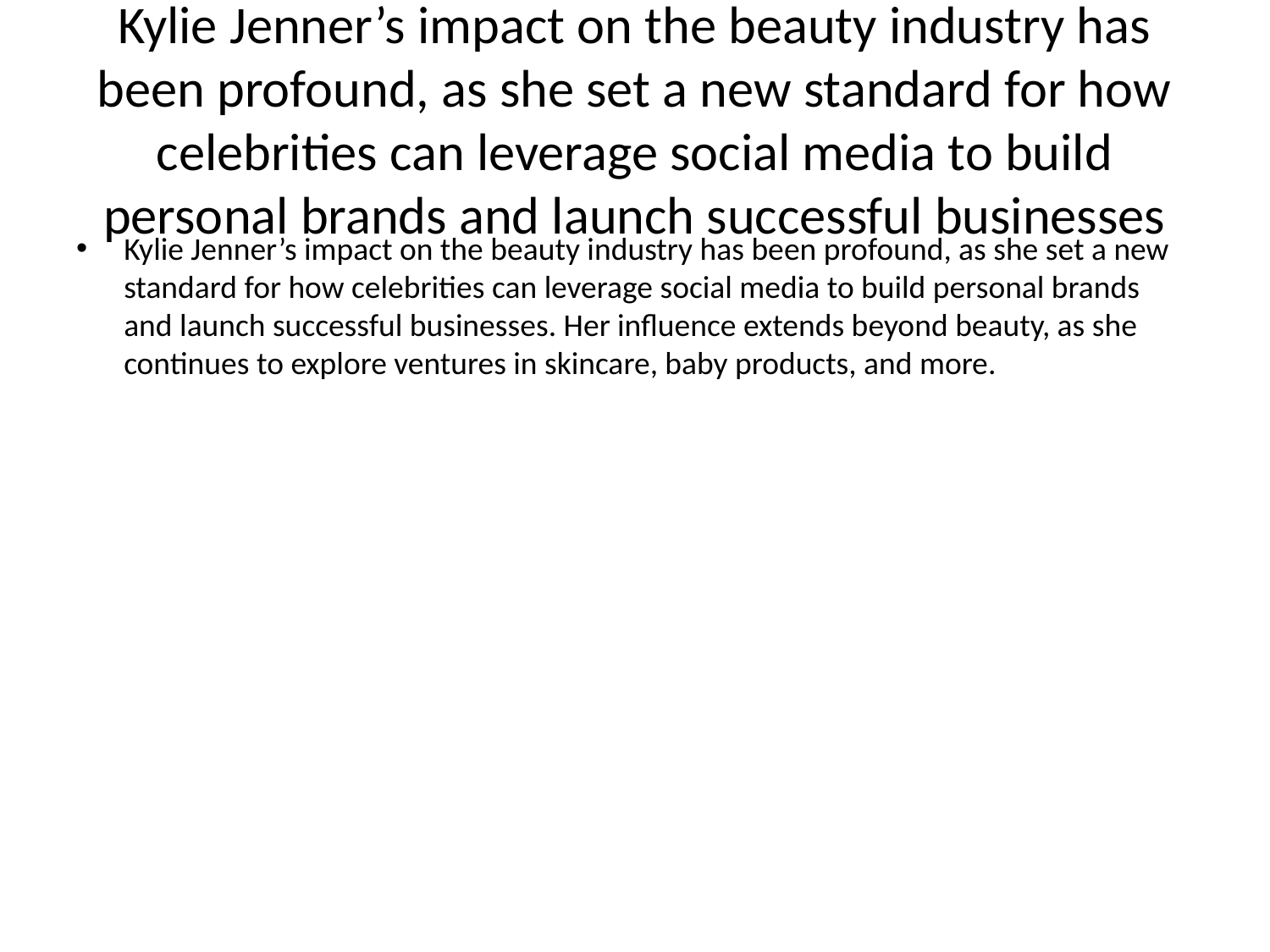

# Kylie Jenner’s impact on the beauty industry has been profound, as she set a new standard for how celebrities can leverage social media to build personal brands and launch successful businesses
Kylie Jenner’s impact on the beauty industry has been profound, as she set a new standard for how celebrities can leverage social media to build personal brands and launch successful businesses. Her influence extends beyond beauty, as she continues to explore ventures in skincare, baby products, and more.